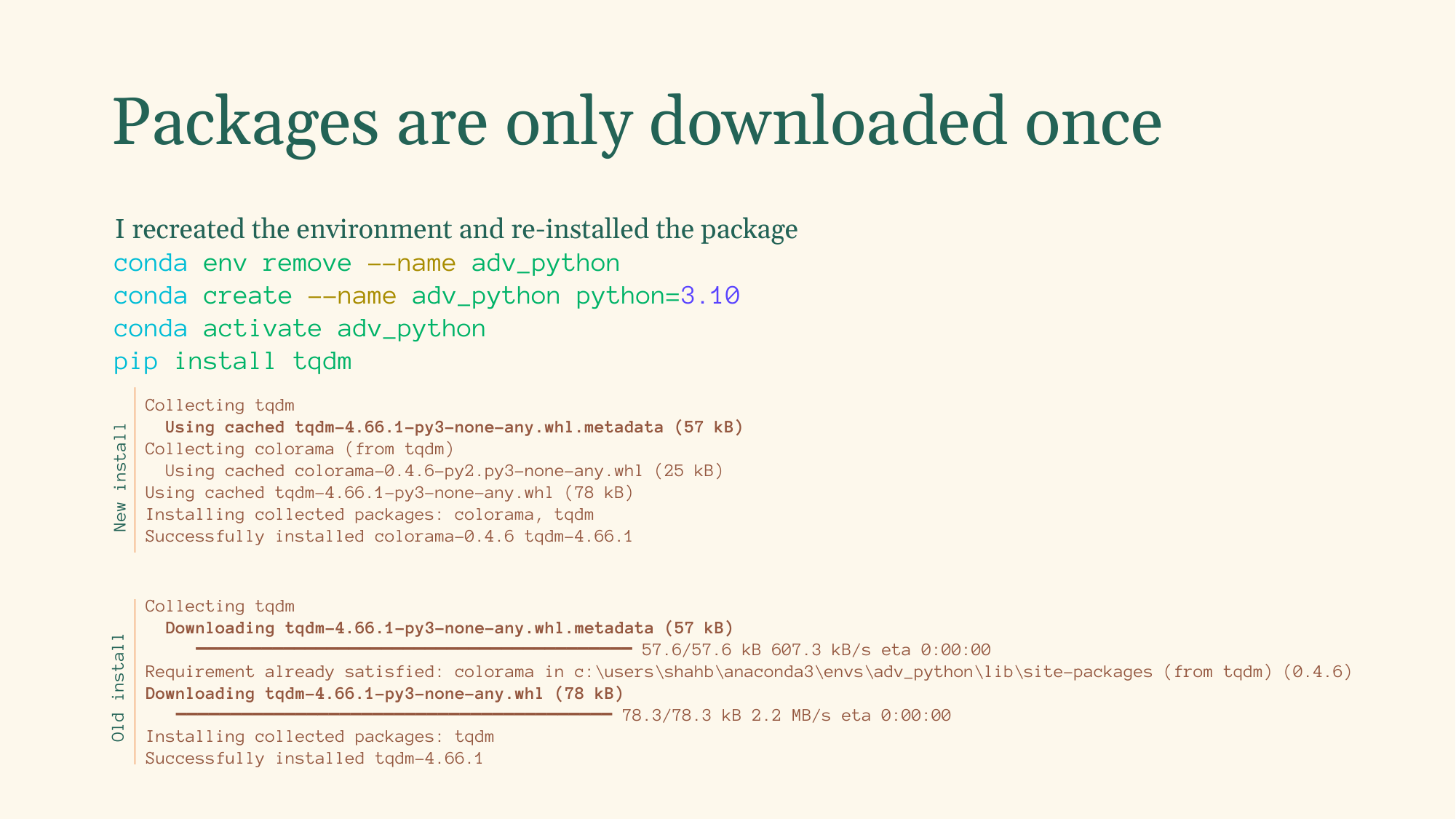

# Packages are only downloaded once
I recreated the environment and re-installed the package
conda env remove --name adv_python
conda create --name adv_python python=3.10
conda activate adv_python
pip install tqdm
Collecting tqdm
  Using cached tqdm-4.66.1-py3-none-any.whl.metadata (57 kB)
Collecting colorama (from tqdm)
  Using cached colorama-0.4.6-py2.py3-none-any.whl (25 kB)
Using cached tqdm-4.66.1-py3-none-any.whl (78 kB)
Installing collected packages: colorama, tqdm
Successfully installed colorama-0.4.6 tqdm-4.66.1
New install
Collecting tqdm
  Downloading tqdm-4.66.1-py3-none-any.whl.metadata (57 kB)
     ━━━━━━━━━━━━━━━━━━━━━━━━━━━━━━━━━━━━━━━━ 57.6/57.6 kB 607.3 kB/s eta 0:00:00
Requirement already satisfied: colorama in c:\users\shahb\anaconda3\envs\adv_python\lib\site-packages (from tqdm) (0.4.6)
Downloading tqdm-4.66.1-py3-none-any.whl (78 kB)
   ━━━━━━━━━━━━━━━━━━━━━━━━━━━━━━━━━━━━━━━━ 78.3/78.3 kB 2.2 MB/s eta 0:00:00
Installing collected packages: tqdm
Successfully installed tqdm-4.66.1
Old install